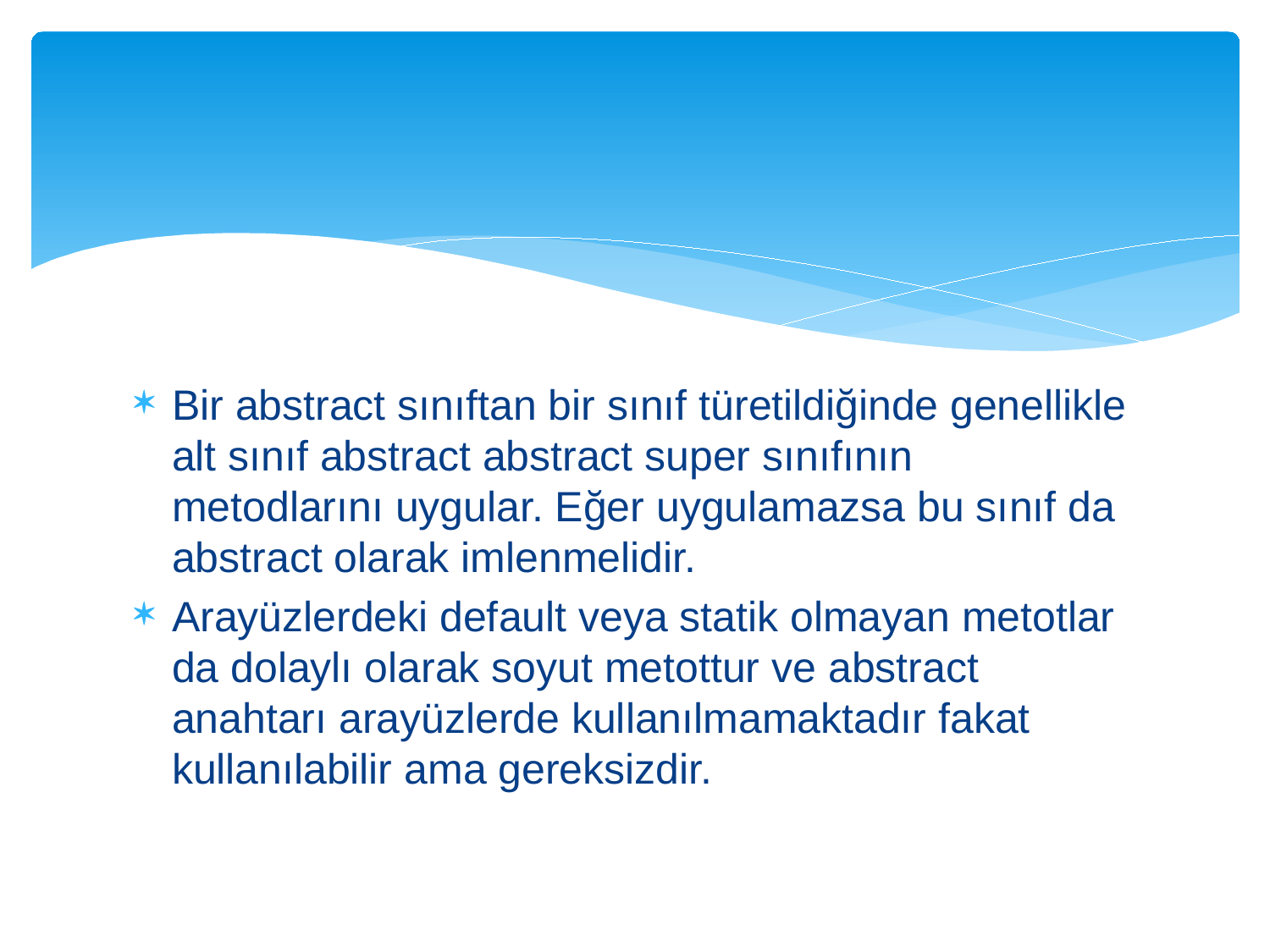

#
Bir abstract sınıftan bir sınıf türetildiğinde genellikle alt sınıf abstract abstract super sınıfının metodlarını uygular. Eğer uygulamazsa bu sınıf da abstract olarak imlenmelidir.
Arayüzlerdeki default veya statik olmayan metotlar da dolaylı olarak soyut metottur ve abstract anahtarı arayüzlerde kullanılmamaktadır fakat kullanılabilir ama gereksizdir.